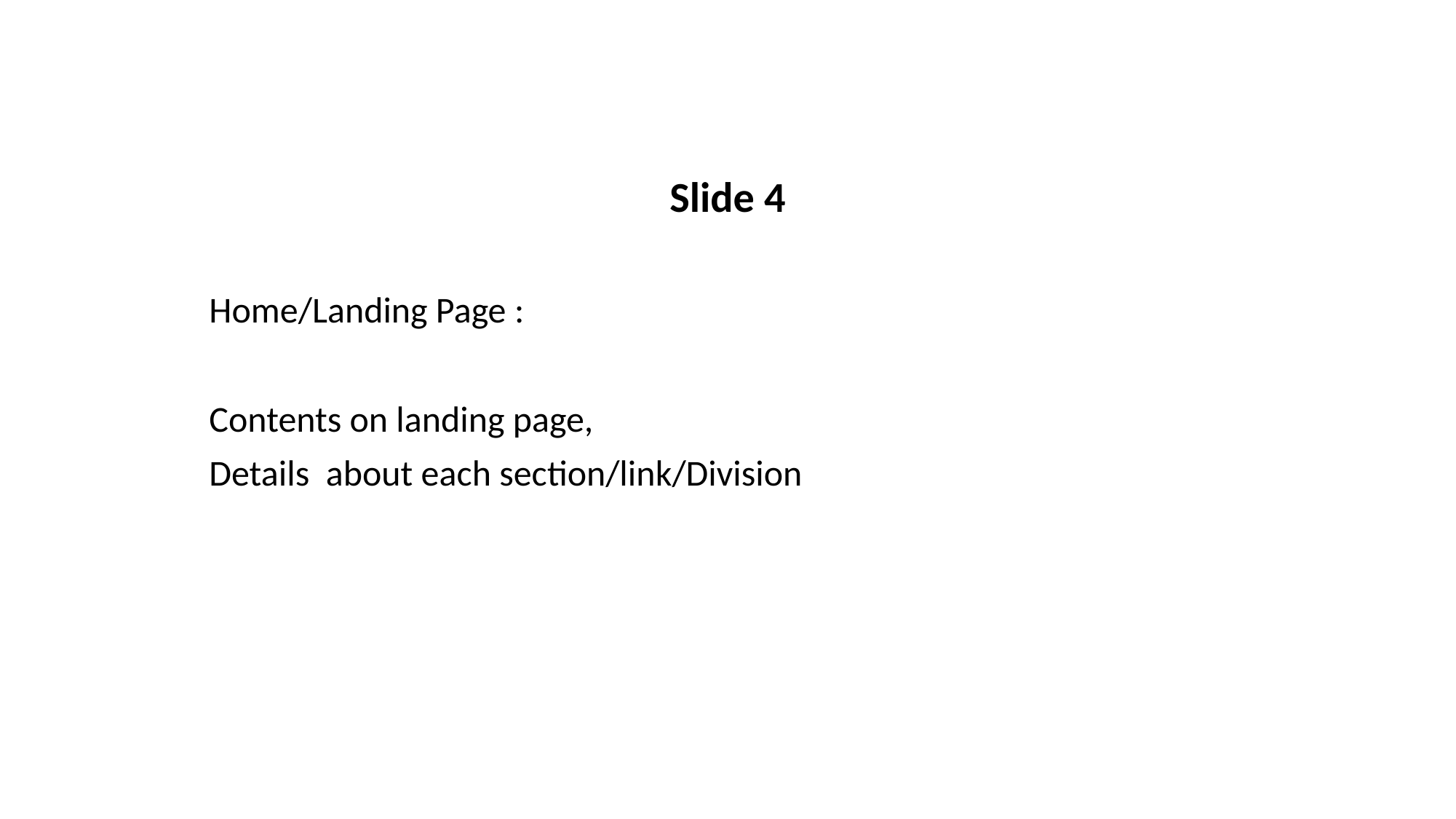

Slide 4

  Home/Landing Page :

  Contents on landing page,
  Details  about each section/link/Division